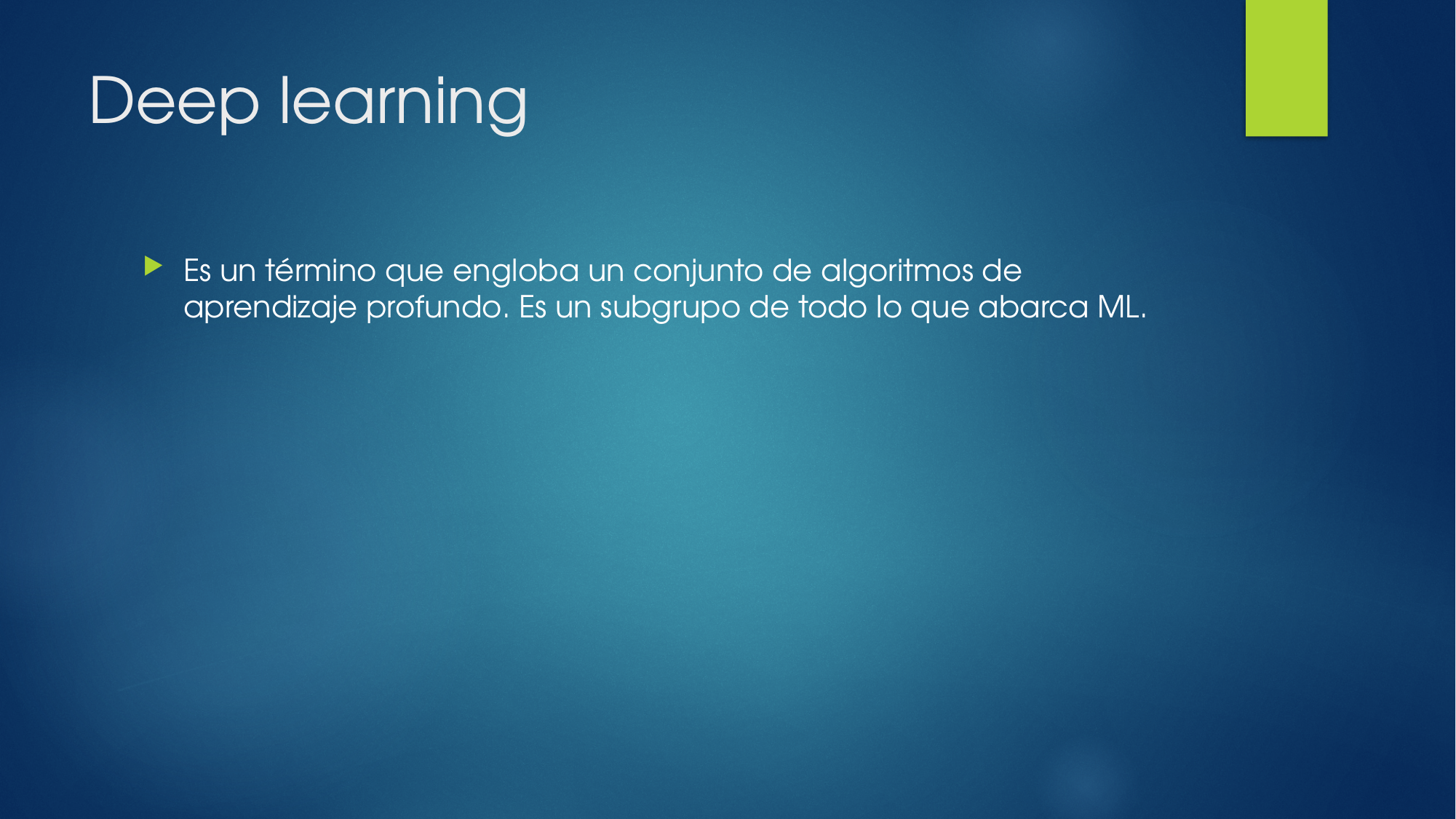

# Deep learning
Es un término que engloba un conjunto de algoritmos de aprendizaje profundo. Es un subgrupo de todo lo que abarca ML.